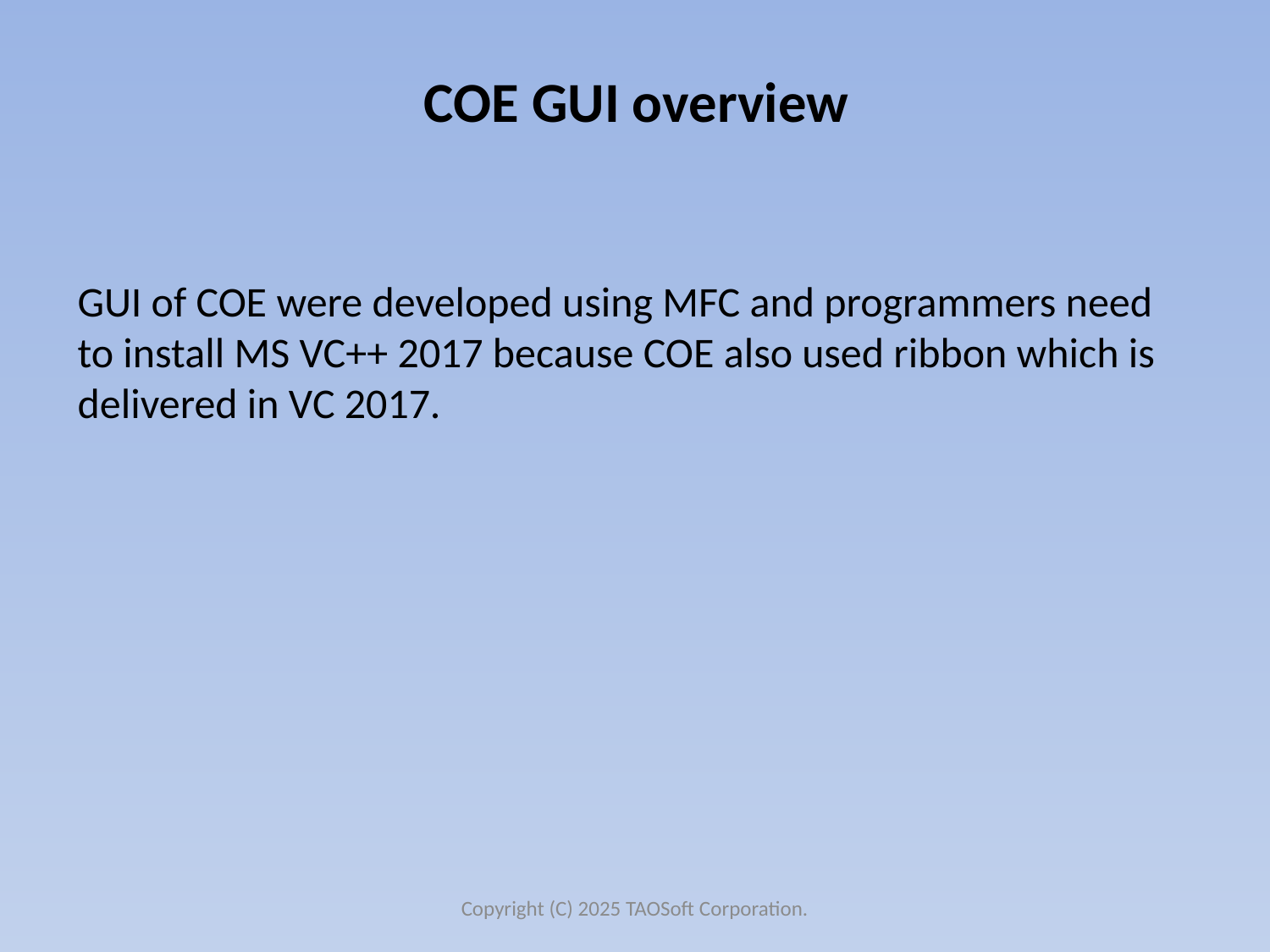

# COE GUI overview
GUI of COE were developed using MFC and programmers need to install MS VC++ 2017 because COE also used ribbon which is delivered in VC 2017.
Copyright (C) 2025 TAOSoft Corporation.
1